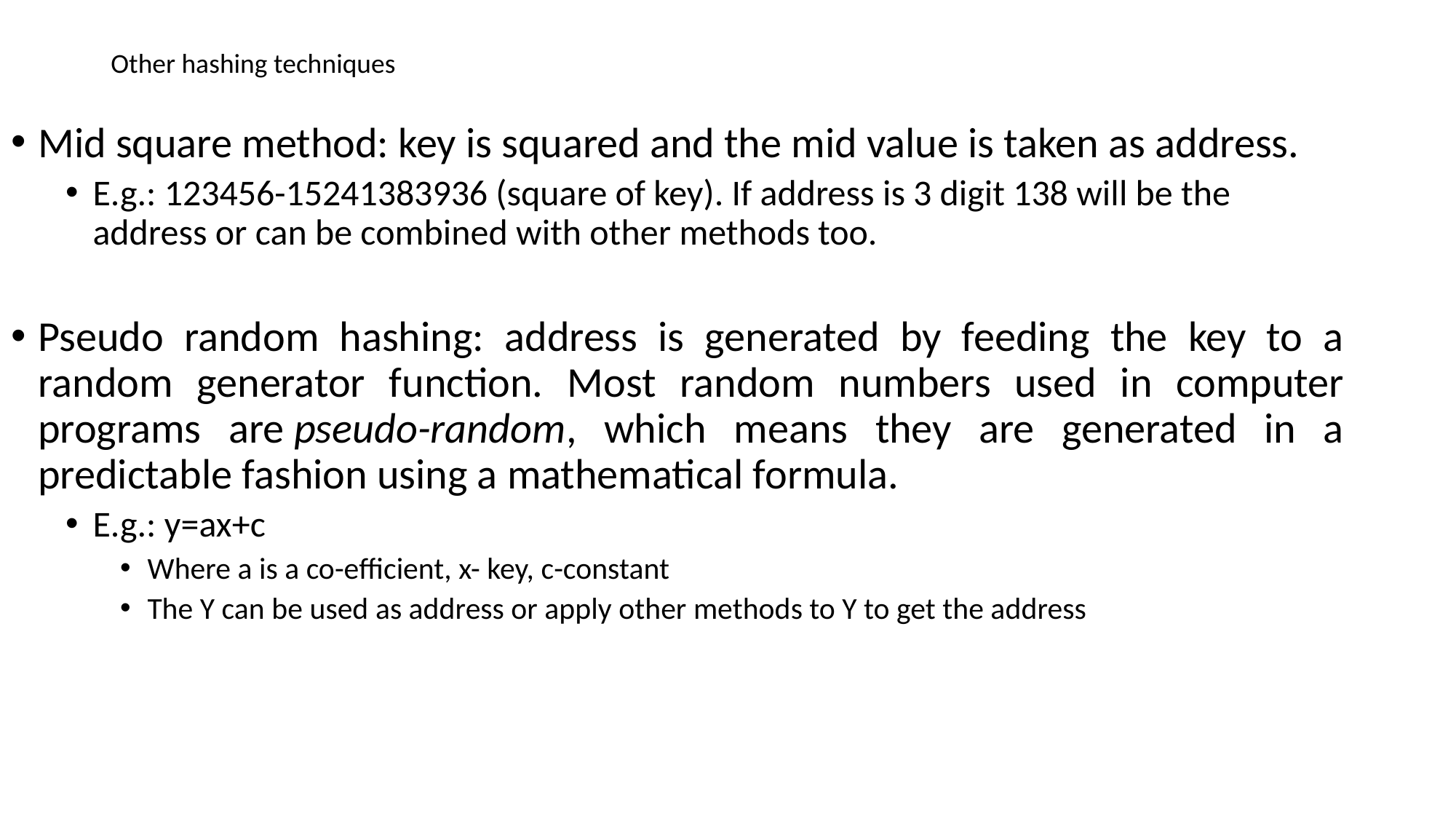

# Other hashing techniques
Mid square method: key is squared and the mid value is taken as address.
E.g.: 123456-15241383936 (square of key). If address is 3 digit 138 will be the address or can be combined with other methods too.

Pseudo random hashing: address is generated by feeding the key to a random generator function. Most random numbers used in computer programs are pseudo-random, which means they are generated in a predictable fashion using a mathematical formula.
E.g.: y=ax+c
Where a is a co-efficient, x- key, c-constant
The Y can be used as address or apply other methods to Y to get the address